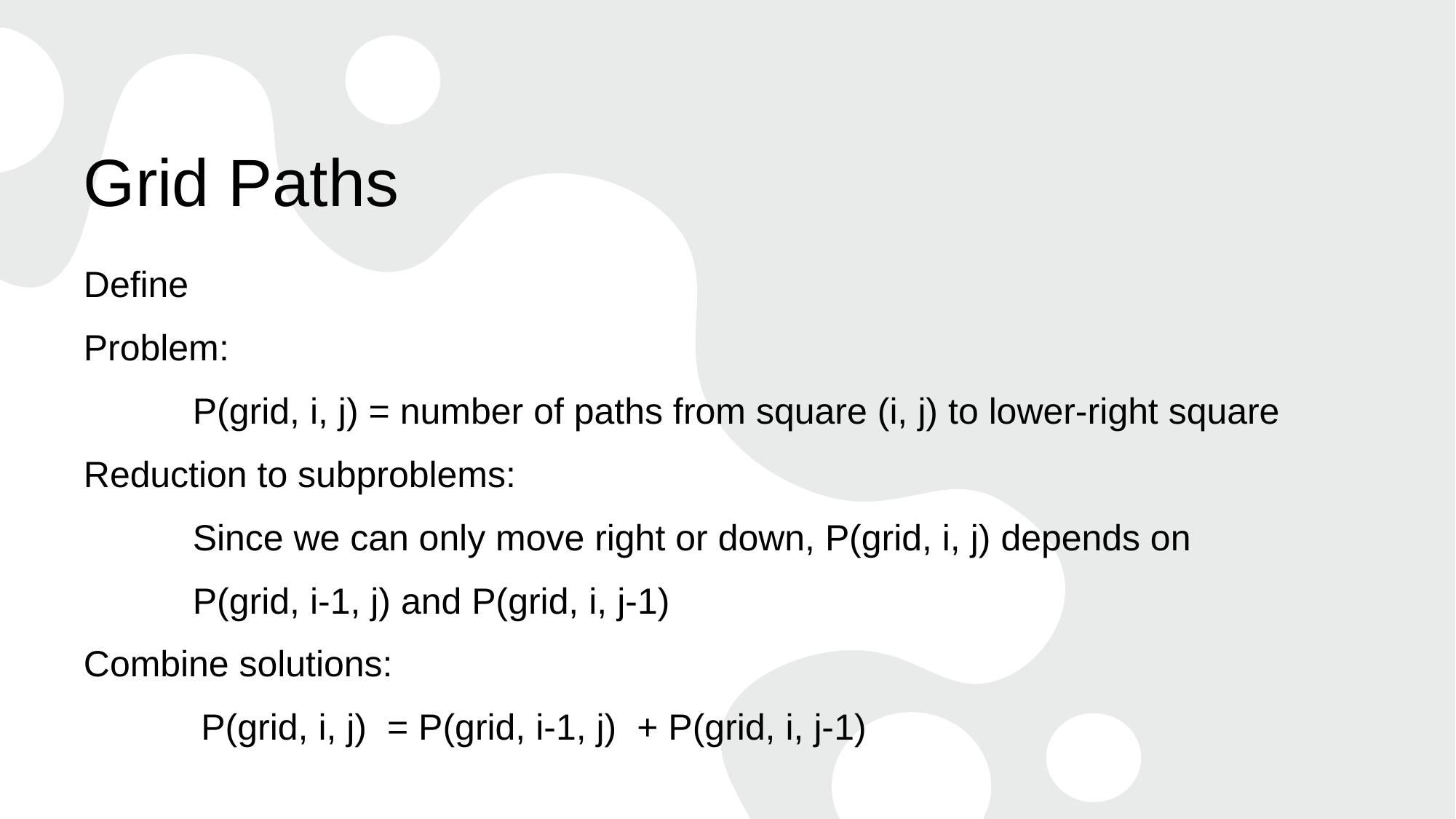

# Grid Paths
Define
Problem:
	P(grid, i, j) = number of paths from square (i, j) to lower-right square
Reduction to subproblems:
	Since we can only move right or down, P(grid, i, j) depends on
	P(grid, i-1, j) and P(grid, i, j-1)
Combine solutions:
	 P(grid, i, j)  = P(grid, i-1, j)  + P(grid, i, j-1)